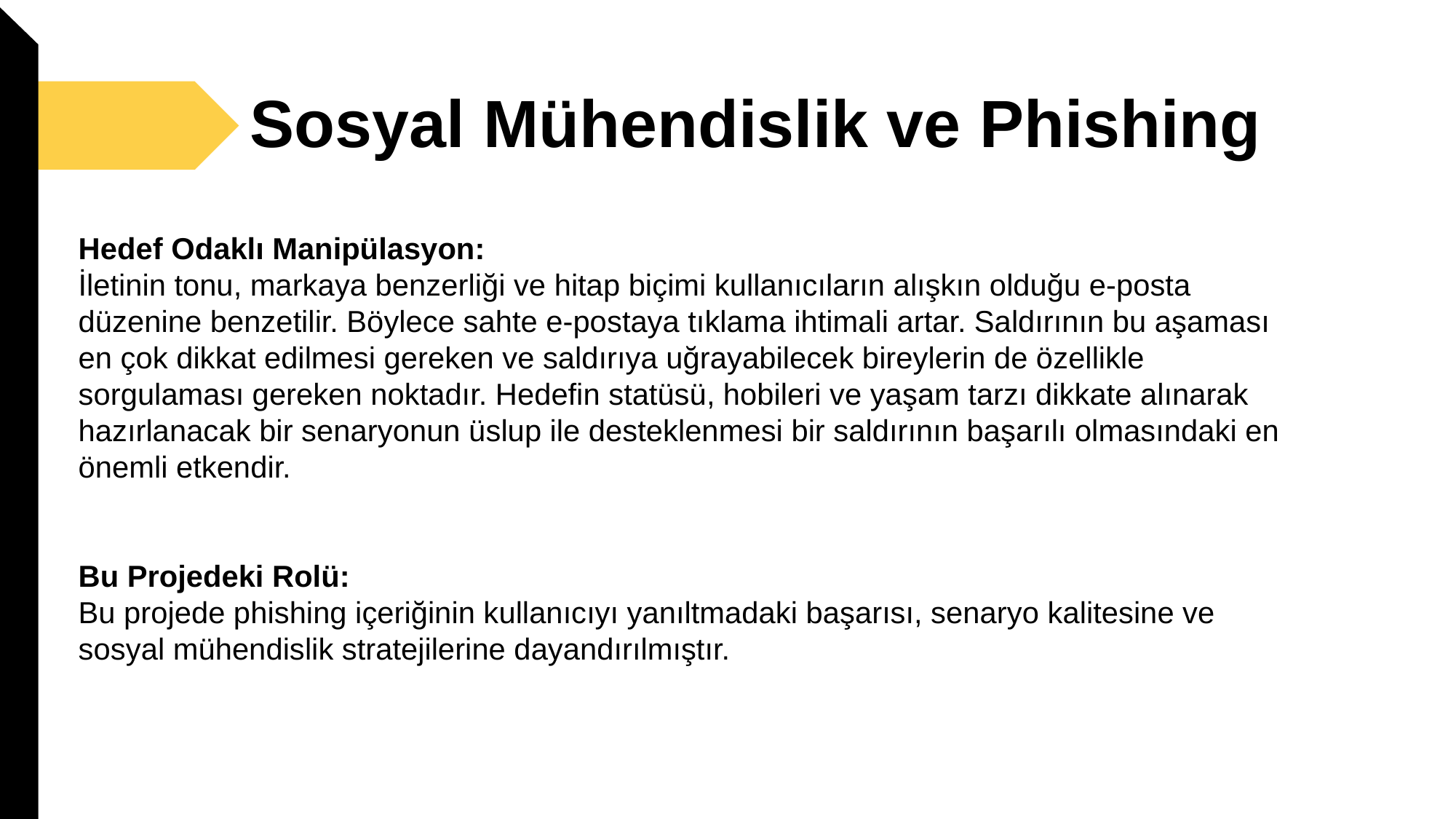

# Sosyal Mühendislik ve Phishing

Hedef Odaklı Manipülasyon:
İletinin tonu, markaya benzerliği ve hitap biçimi kullanıcıların alışkın olduğu e-posta düzenine benzetilir. Böylece sahte e-postaya tıklama ihtimali artar. Saldırının bu aşaması en çok dikkat edilmesi gereken ve saldırıya uğrayabilecek bireylerin de özellikle sorgulaması gereken noktadır. Hedefin statüsü, hobileri ve yaşam tarzı dikkate alınarak hazırlanacak bir senaryonun üslup ile desteklenmesi bir saldırının başarılı olmasındaki en önemli etkendir.

Bu Projedeki Rolü:
Bu projede phishing içeriğinin kullanıcıyı yanıltmadaki başarısı, senaryo kalitesine ve sosyal mühendislik stratejilerine dayandırılmıştır.